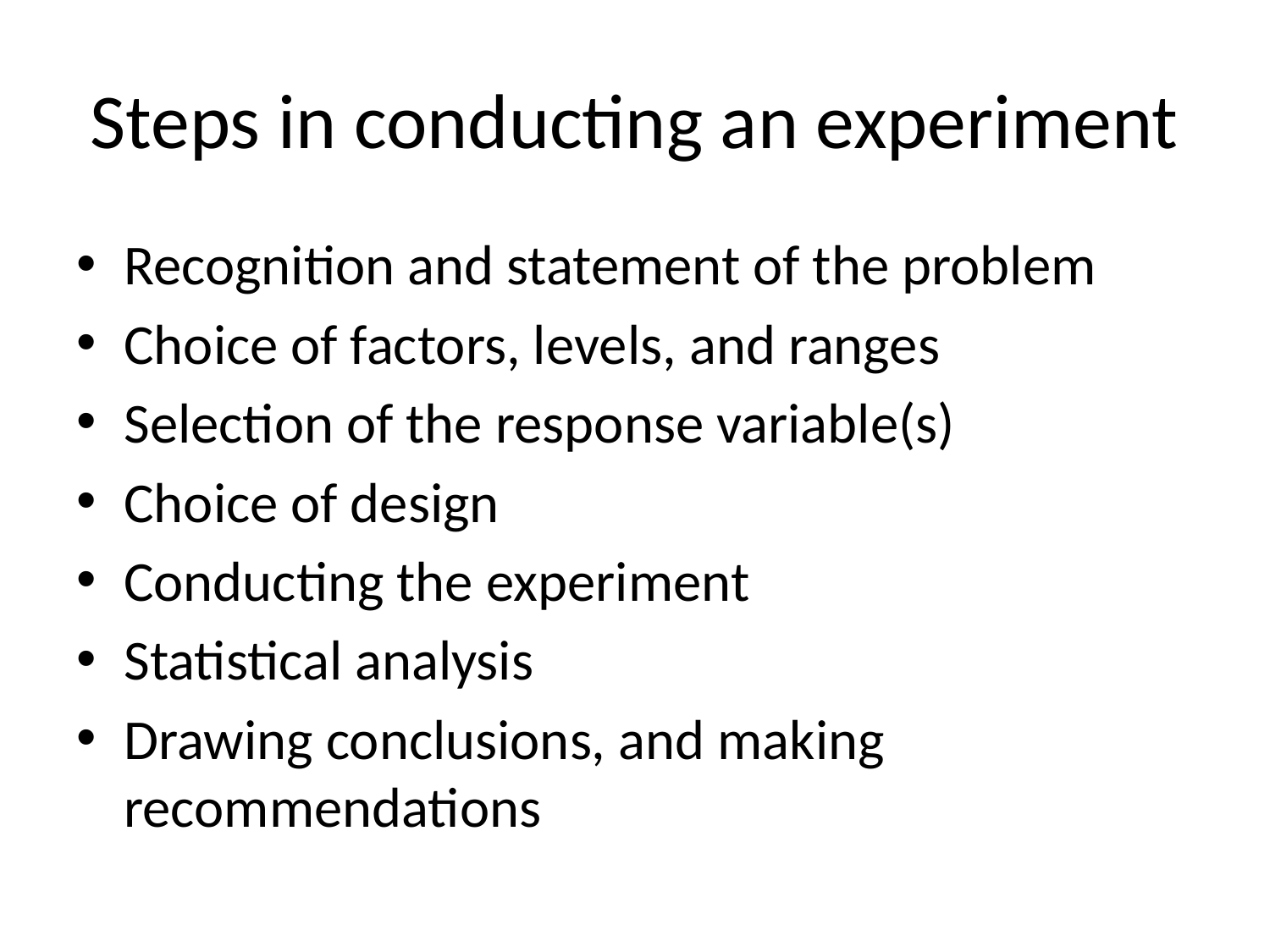

# Steps in conducting an experiment
Recognition and statement of the problem
Choice of factors, levels, and ranges
Selection of the response variable(s)
Choice of design
Conducting the experiment
Statistical analysis
Drawing conclusions, and making recommendations